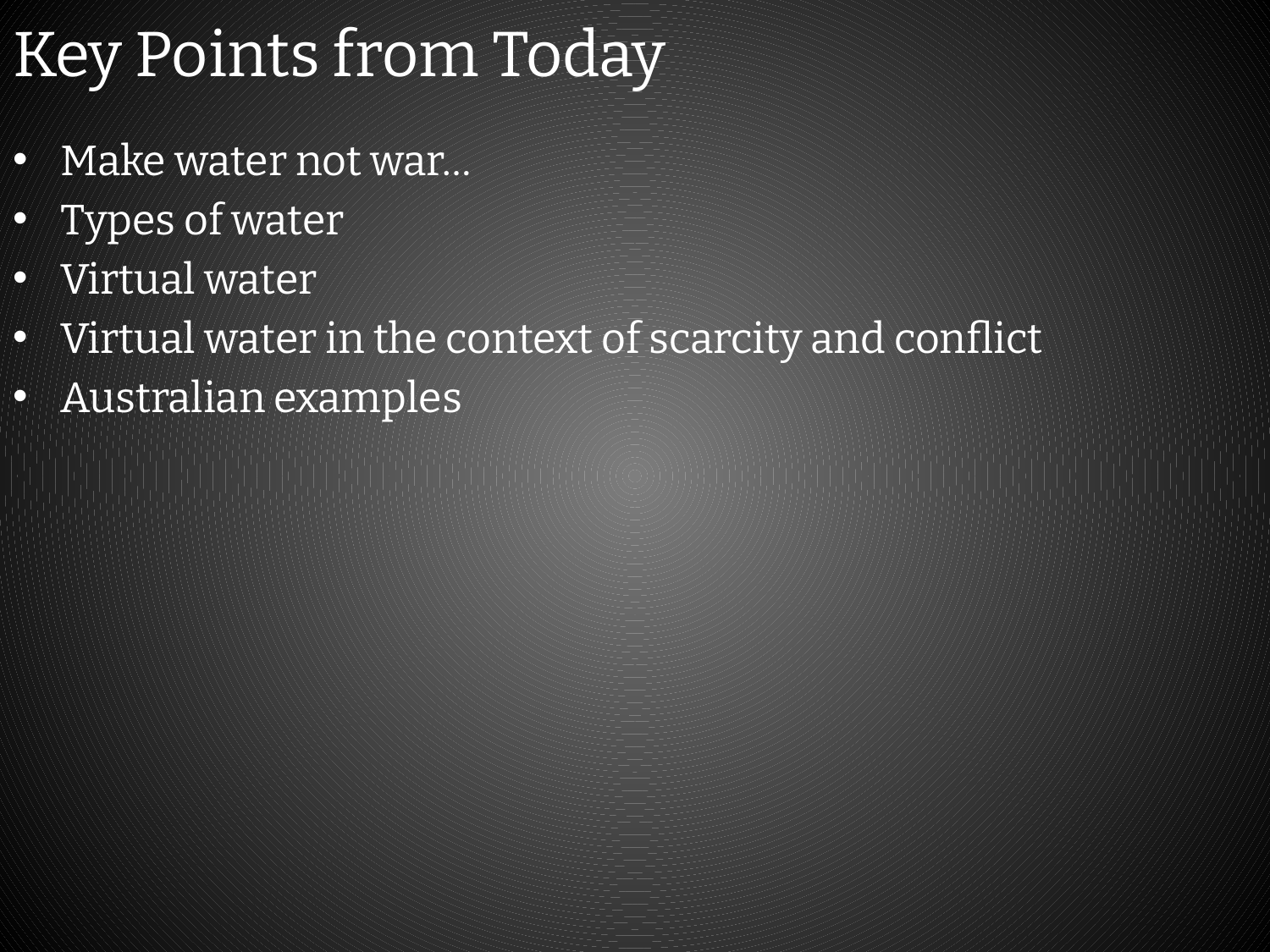

# Key Points from Today
Make water not war…
Types of water
Virtual water
Virtual water in the context of scarcity and conflict
Australian examples